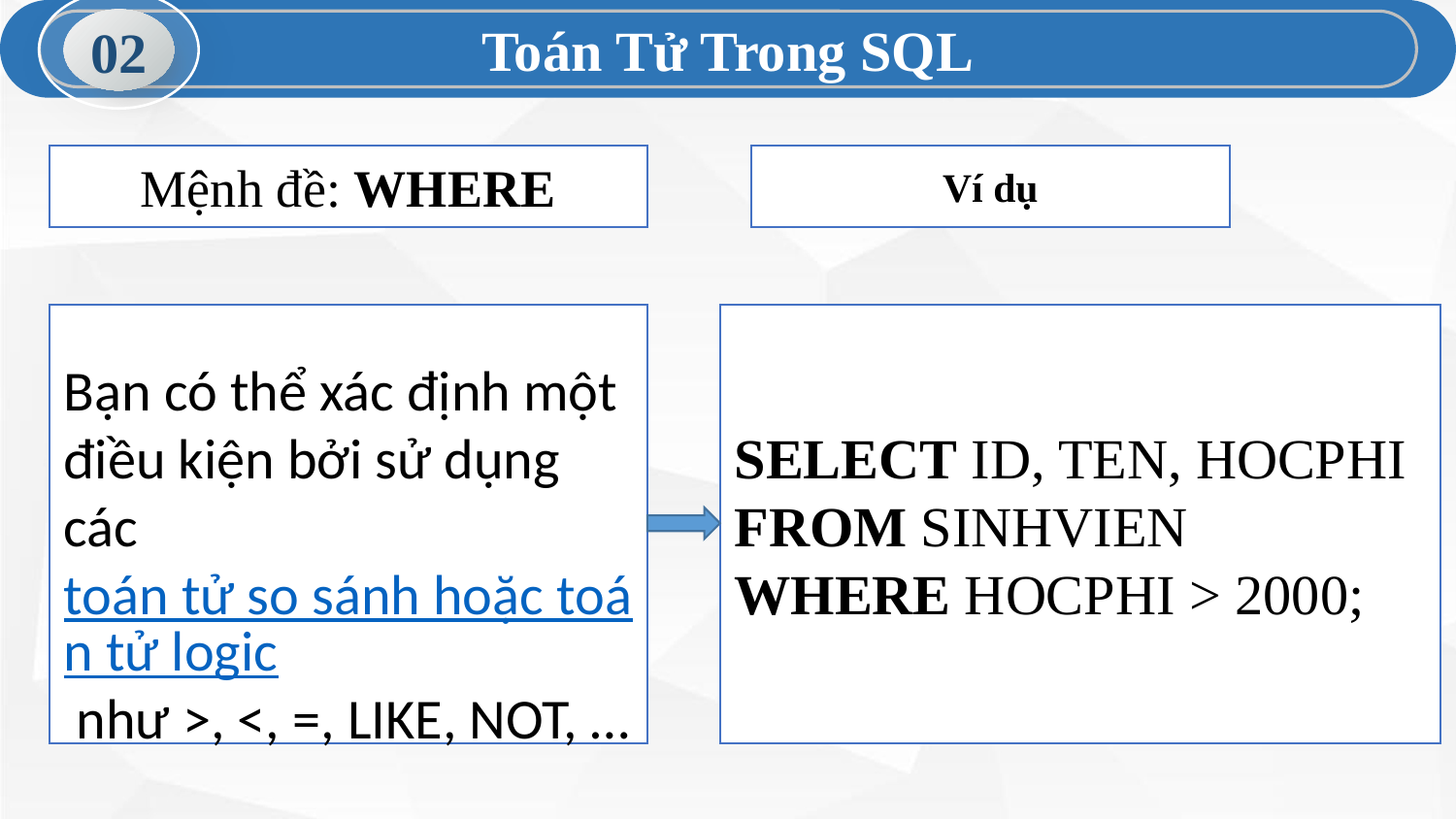

Toán Tử Trong SQL

02
Mệnh đề: WHERE
Ví dụ
Bạn có thể xác định một điều kiện bởi sử dụng các toán tử so sánh hoặc toán tử logic như >, <, =, LIKE, NOT, …
SELECT ID, TEN, HOCPHI
FROM SINHVIEN
WHERE HOCPHI > 2000;